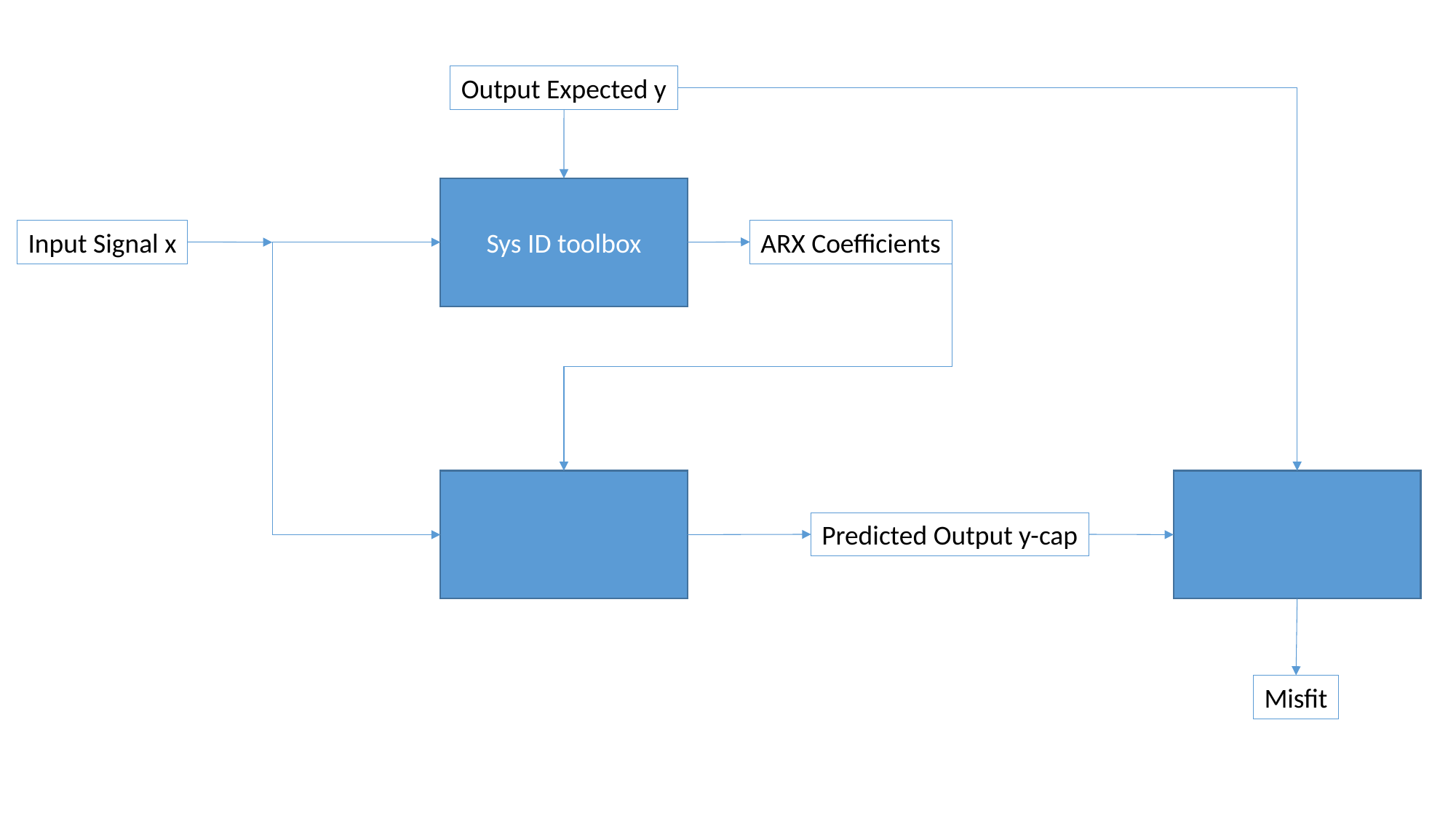

Output Expected y
Sys ID toolbox
Input Signal x
ARX Coefficients

Predicted Output y-cap
Misfit